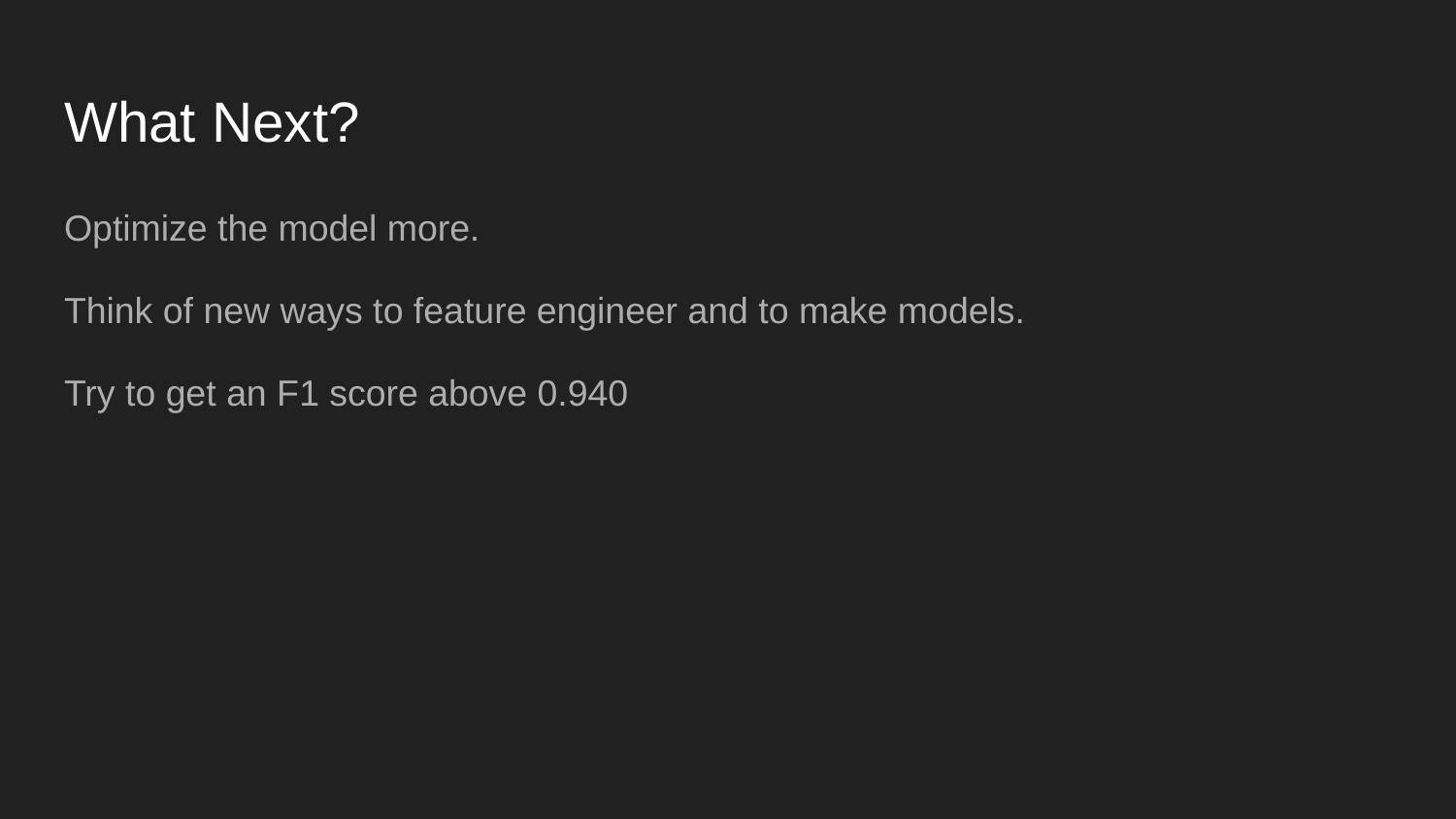

# What Next?
Optimize the model more.
Think of new ways to feature engineer and to make models.
Try to get an F1 score above 0.940